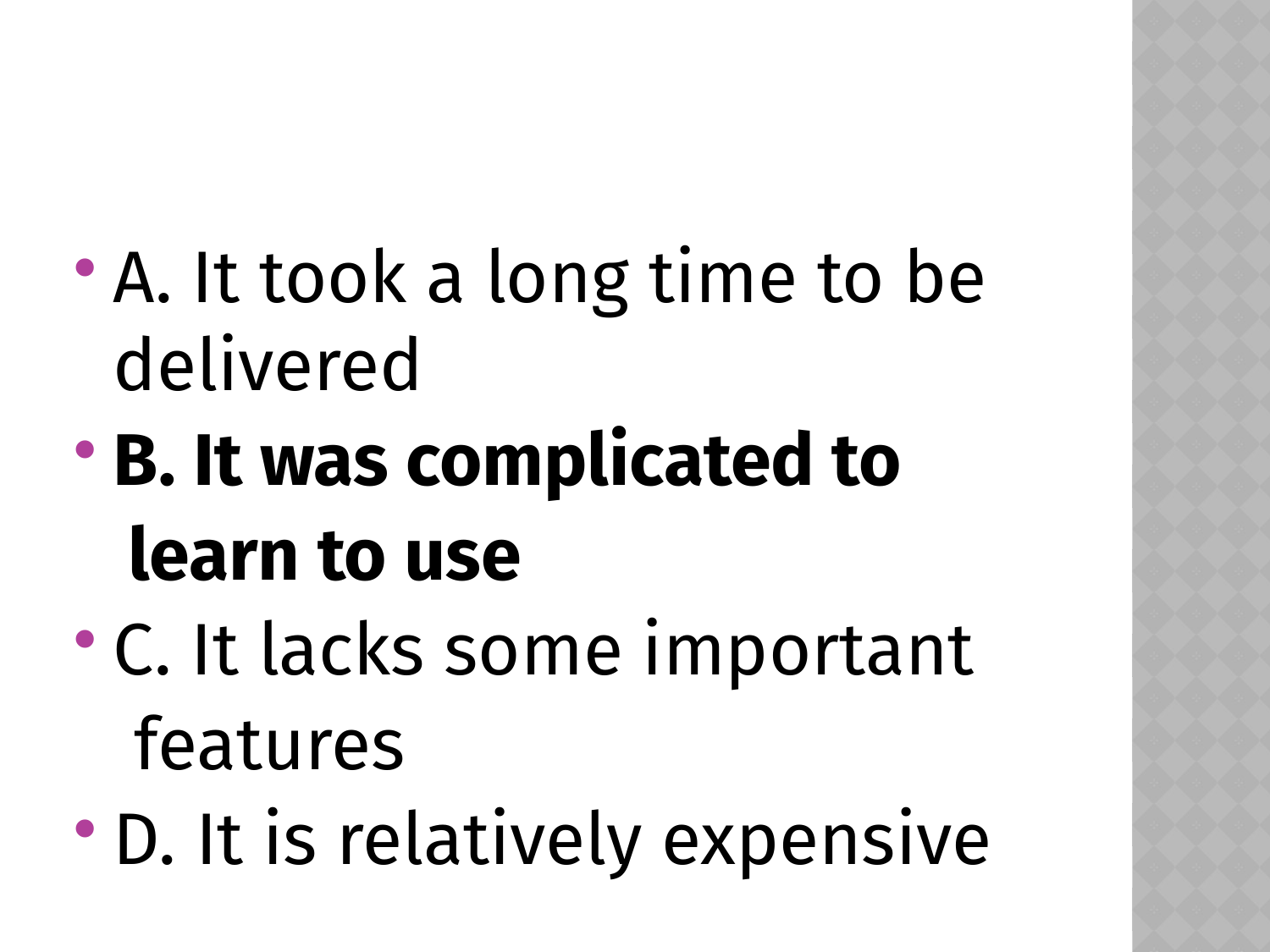

#
A. It took a long time to be delivered
B. It was complicated to
   learn to use
C. It lacks some important
   features
D. It is relatively expensive